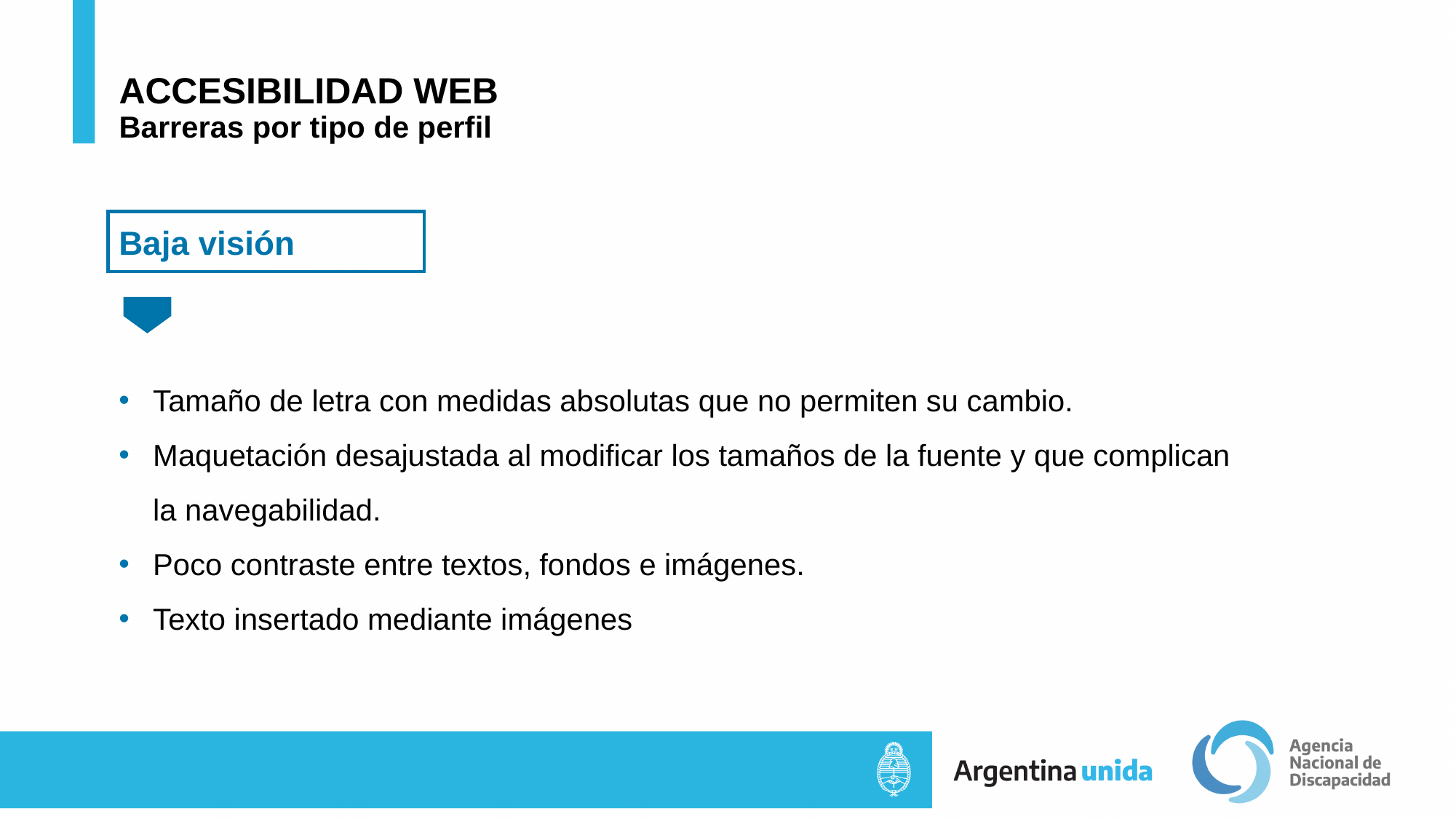

# ACCESIBILIDAD WEB Barreras por tipo de perfil
Baja visión

Tamaño de letra con medidas absolutas que no permiten su cambio.
Maquetación desajustada al modificar los tamaños de la fuente y que complican la navegabilidad.
Poco contraste entre textos, fondos e imágenes.
Texto insertado mediante imágenes